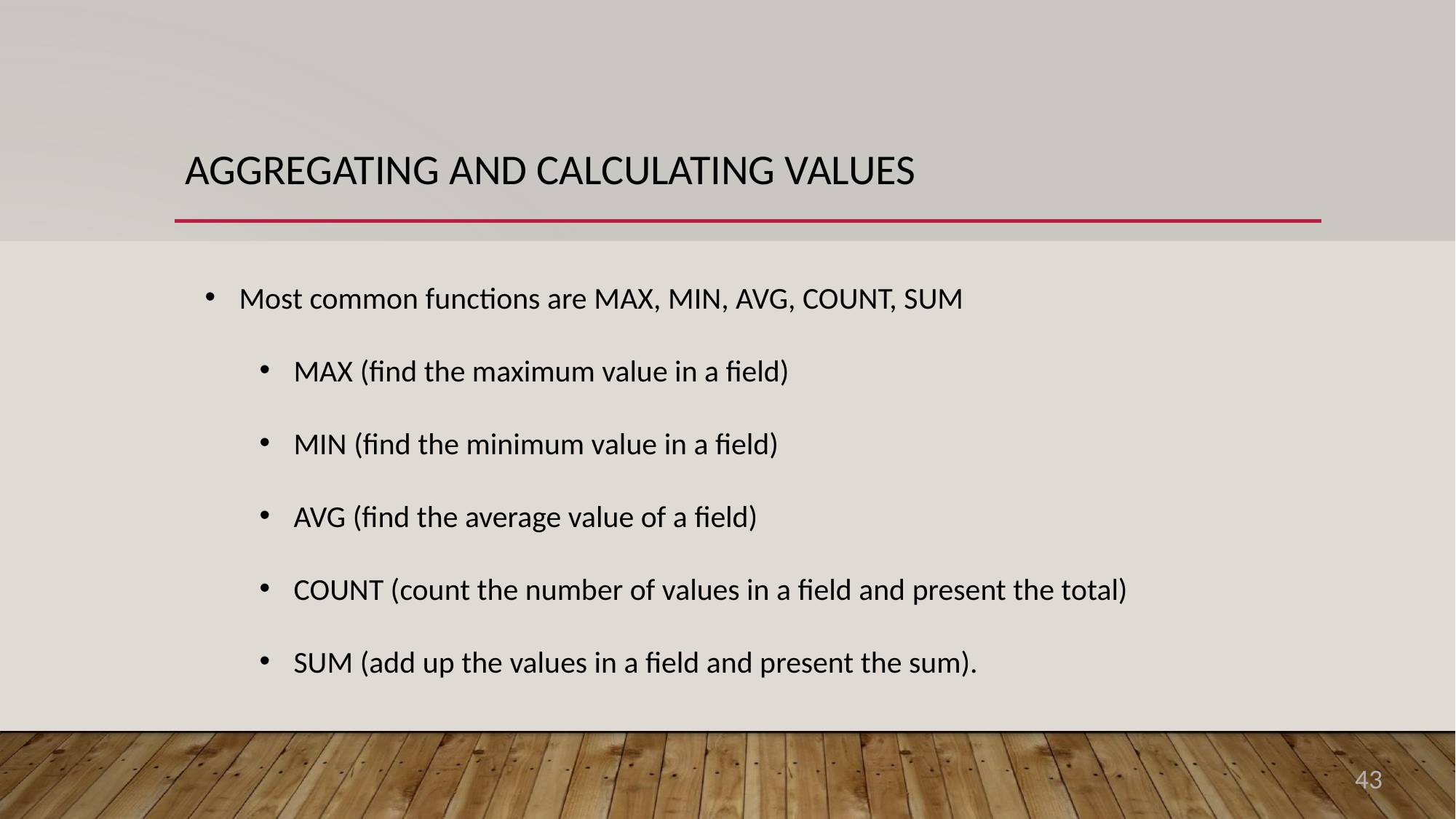

AGGREGATING AND CALCULATING VALUES

Most common functions are MAX, MIN, AVG, COUNT, SUM
MAX (find the maximum value in a field)
MIN (find the minimum value in a field)
AVG (find the average value of a field)
COUNT (count the number of values in a field and present the total)
SUM (add up the values in a field and present the sum).
43